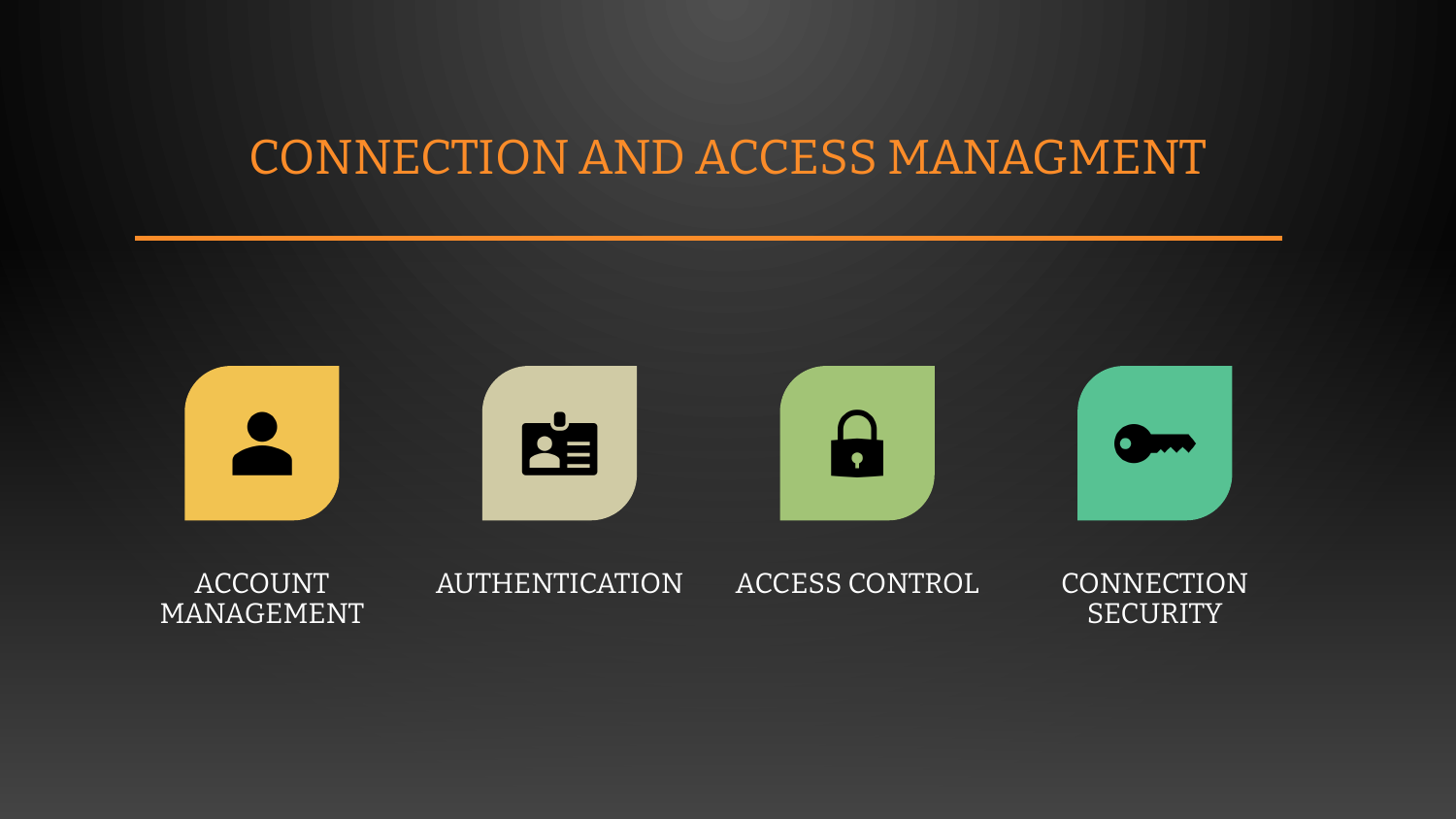

# Connection and Access managment

Account management
Authentication
Access control
Connection Security